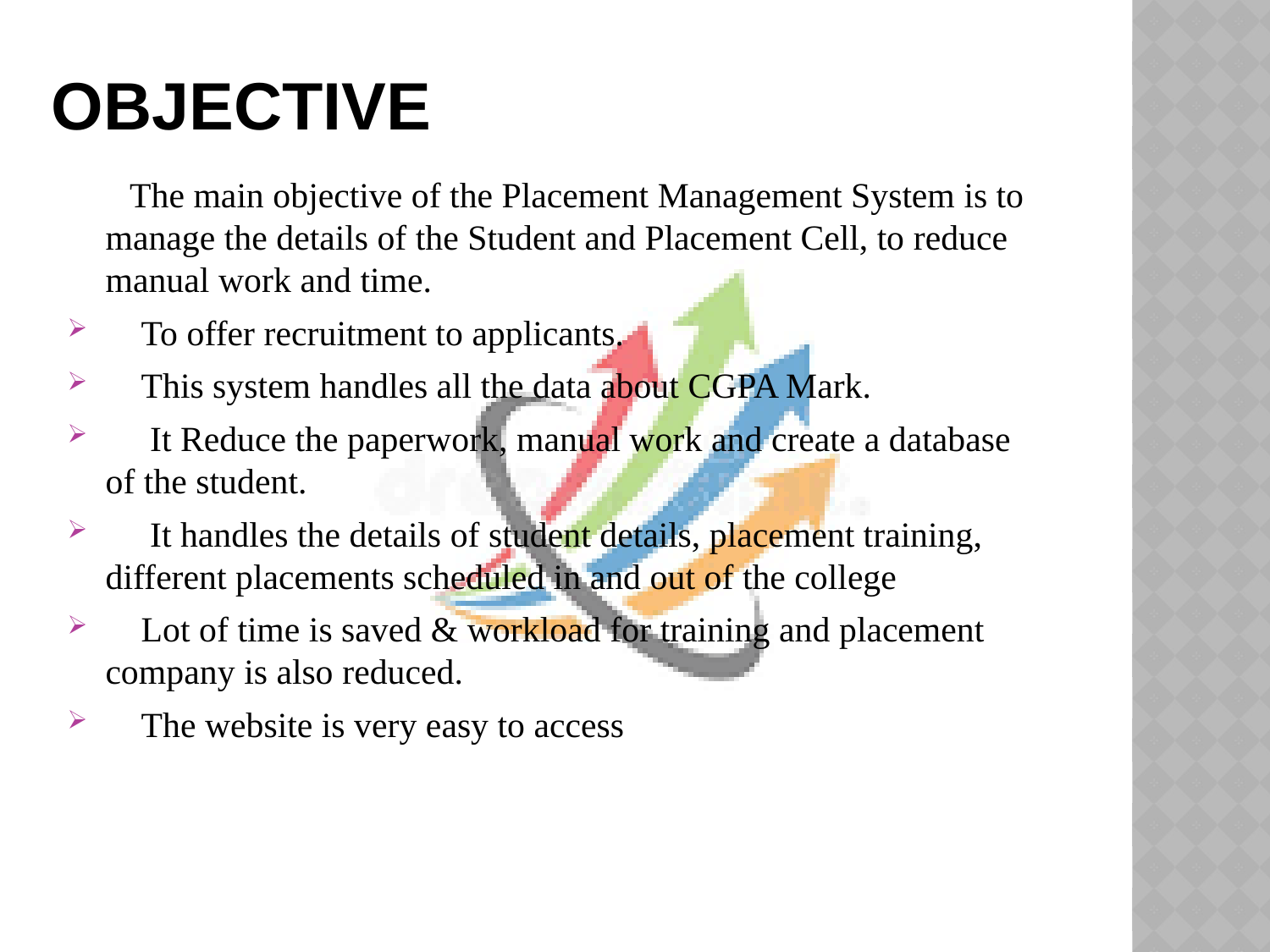

# Objective
       The main objective of the Placement Management System is to manage the details of the Student and Placement Cell, to reduce manual work and time.
    To offer recruitment to applicants.
    This system handles all the data about CGPA Mark.
     It Reduce the paperwork, manual work and create a database of the student.
     It handles the details of student details, placement training, different placements scheduled in and out of the college
    Lot of time is saved & workload for training and placement company is also reduced.
    The website is very easy to access